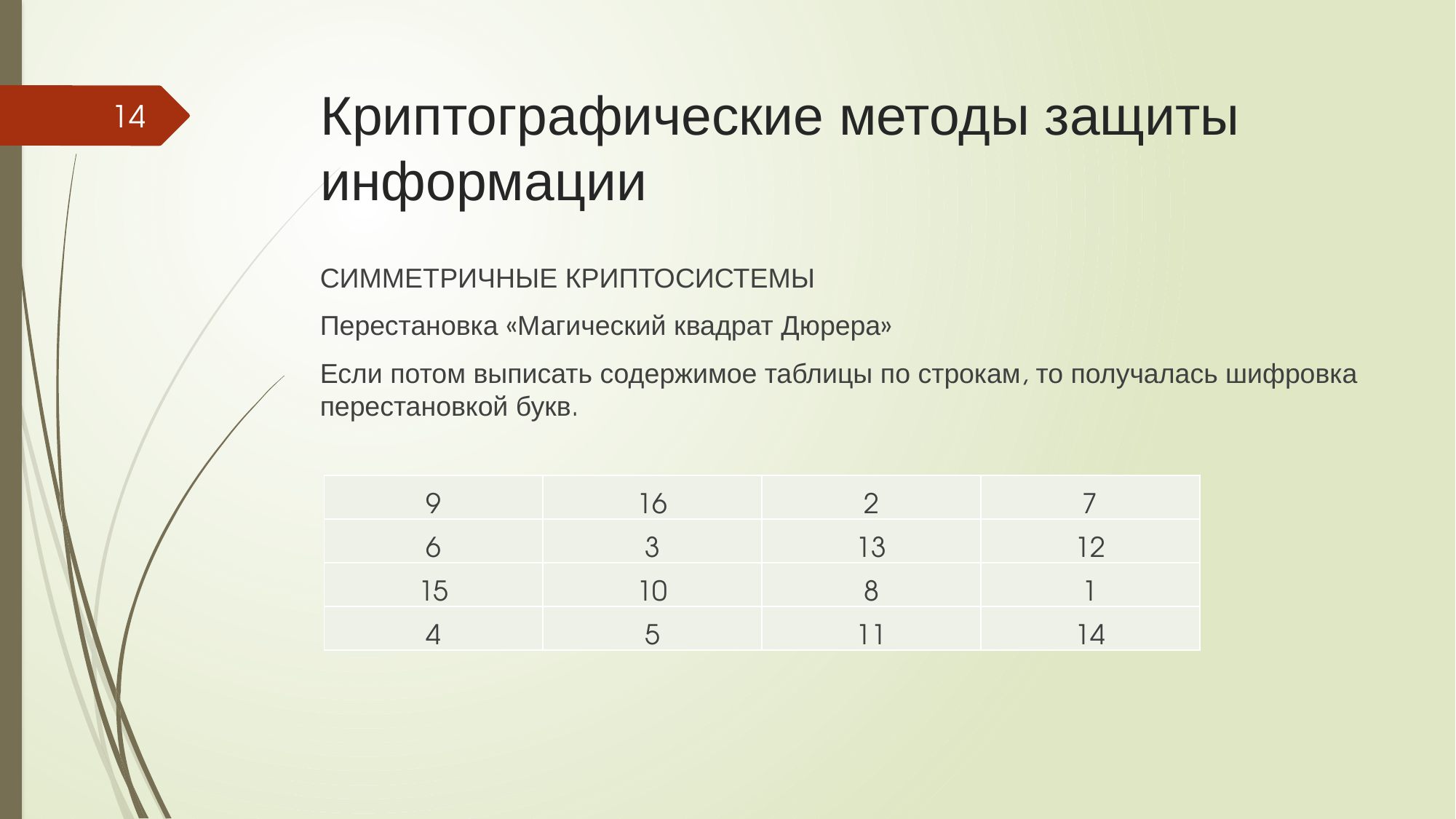

# Криптографические методы защиты информации
14
СИММЕТРИЧНЫЕ КРИПТОСИСТЕМЫ
Перестановка «Магический квадрат Дюрера»
Если потом выписать содержимое таблицы по строкам, то получалась шифровка перестановкой букв.

| 9 | 16 | 2 | 7 |
| --- | --- | --- | --- |
| 6 | 3 | 13 | 12 |
| 15 | 10 | 8 | 1 |
| 4 | 5 | 11 | 14 |